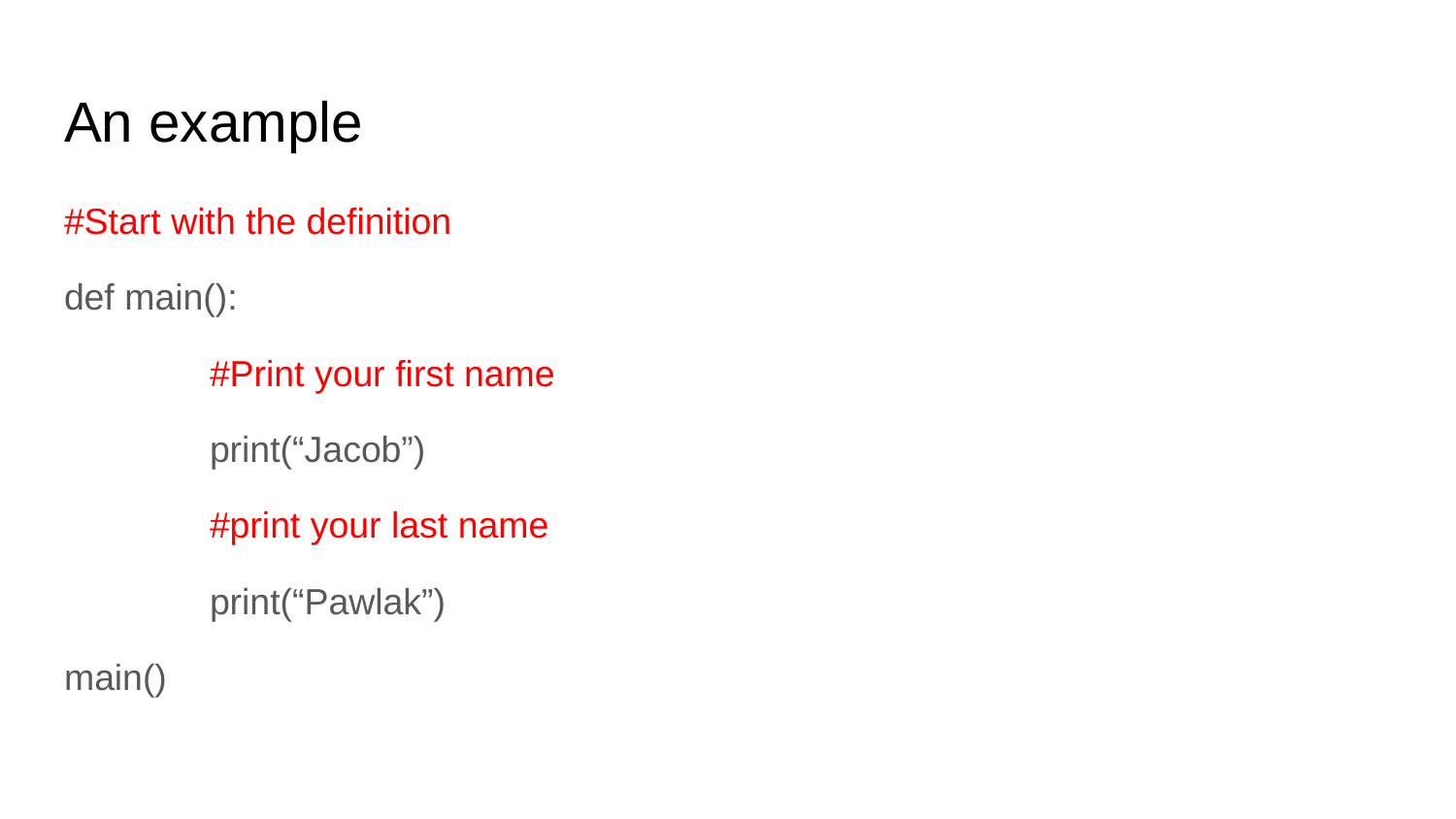

# An example
#Start with the definition
def main():
	#Print your first name
	print(“Jacob”)
	#print your last name
	print(“Pawlak”)
main()